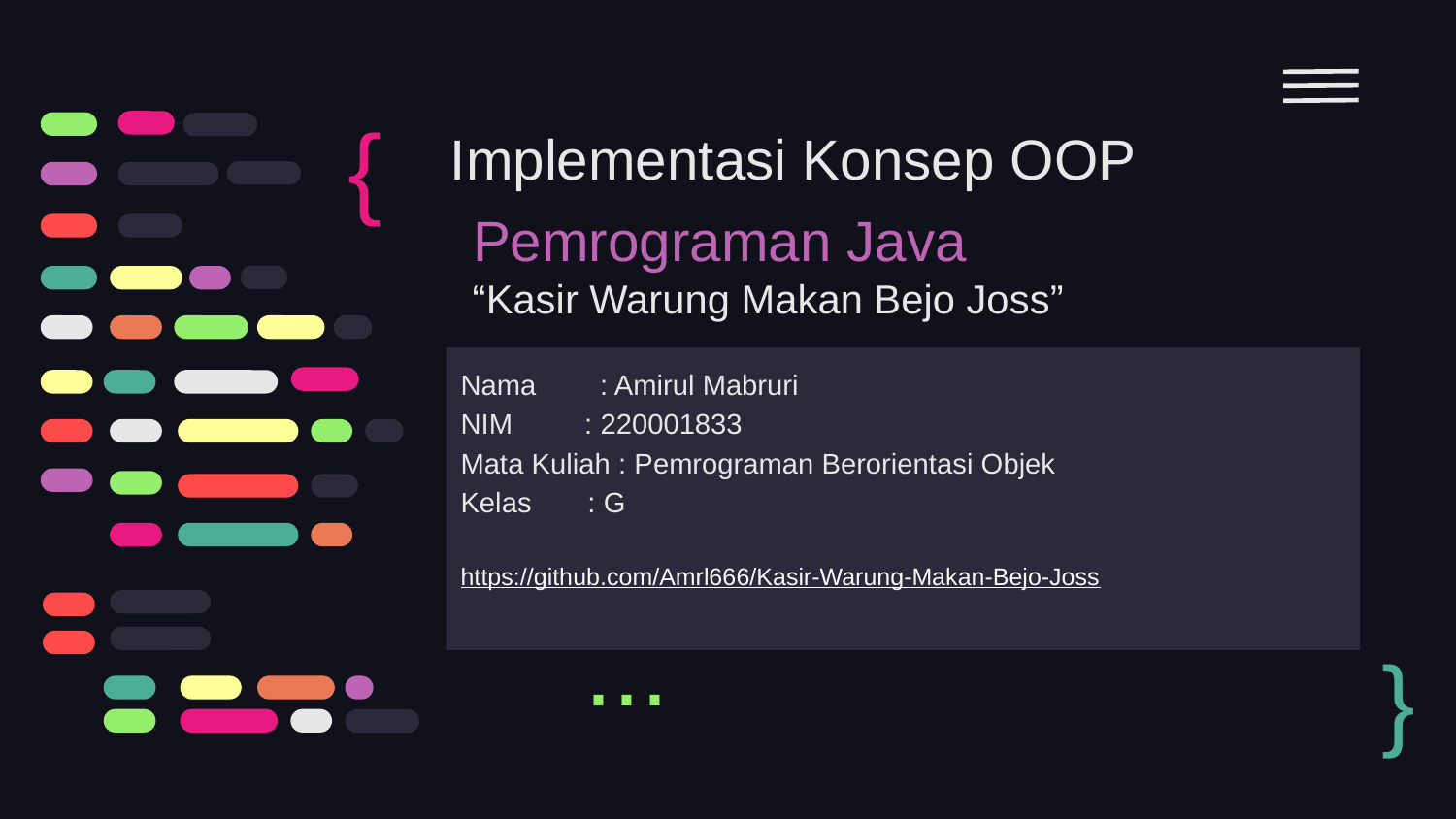

{

# Implementasi Konsep OOP
 Pemrograman Java
  “Kasir Warung Makan Bejo Joss”
Nama        : Amirul Mabruri
NIM         : 220001833
Mata Kuliah : Pemrograman Berorientasi Objek
Kelas       : G

https://github.com/Amrl666/Kasir-Warung-Makan-Bejo-Joss
}
...